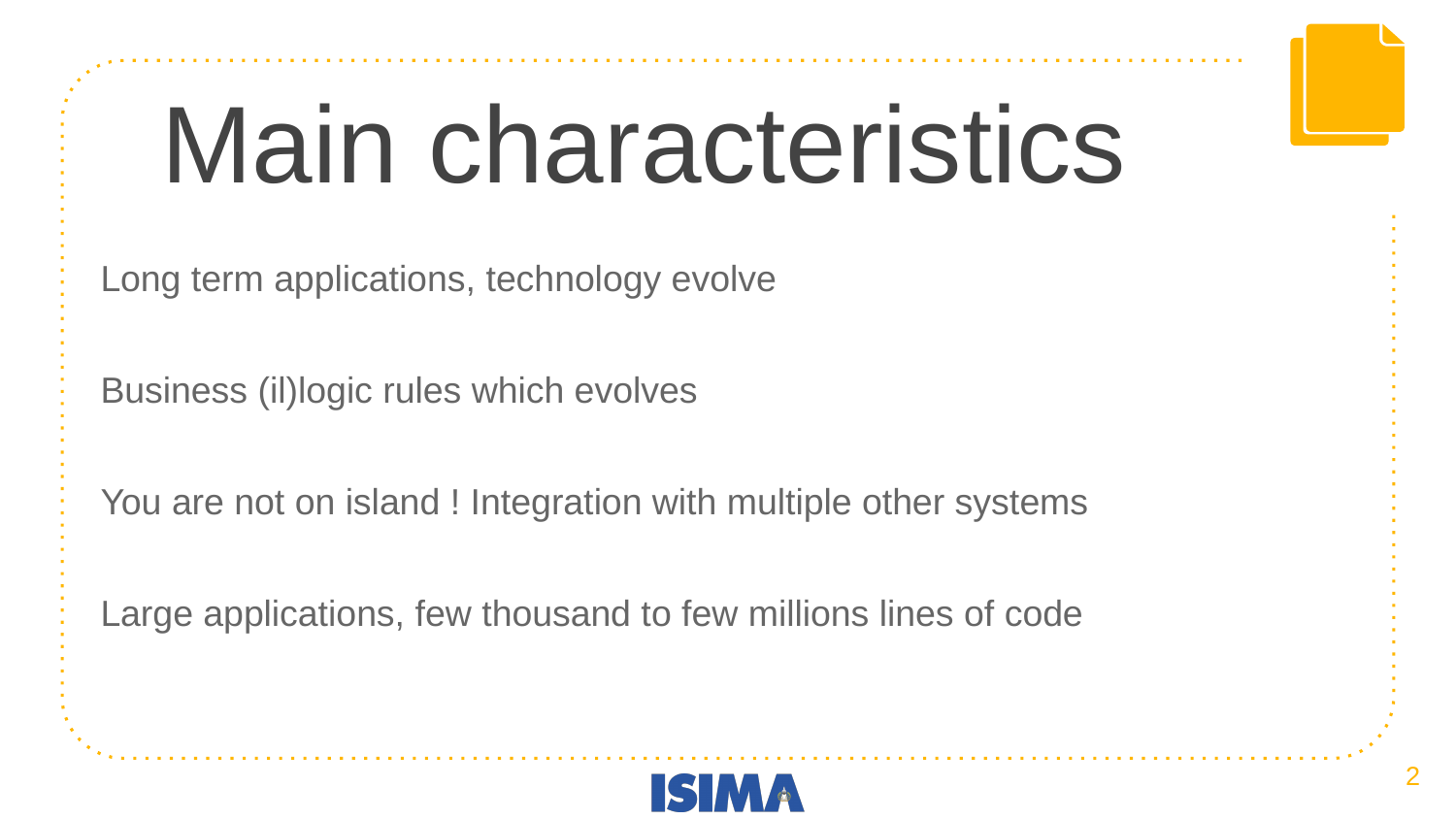

# Main characteristics
Long term applications, technology evolve

Business (il)logic rules which evolves

You are not on island ! Integration with multiple other systems

Large applications, few thousand to few millions lines of code

2